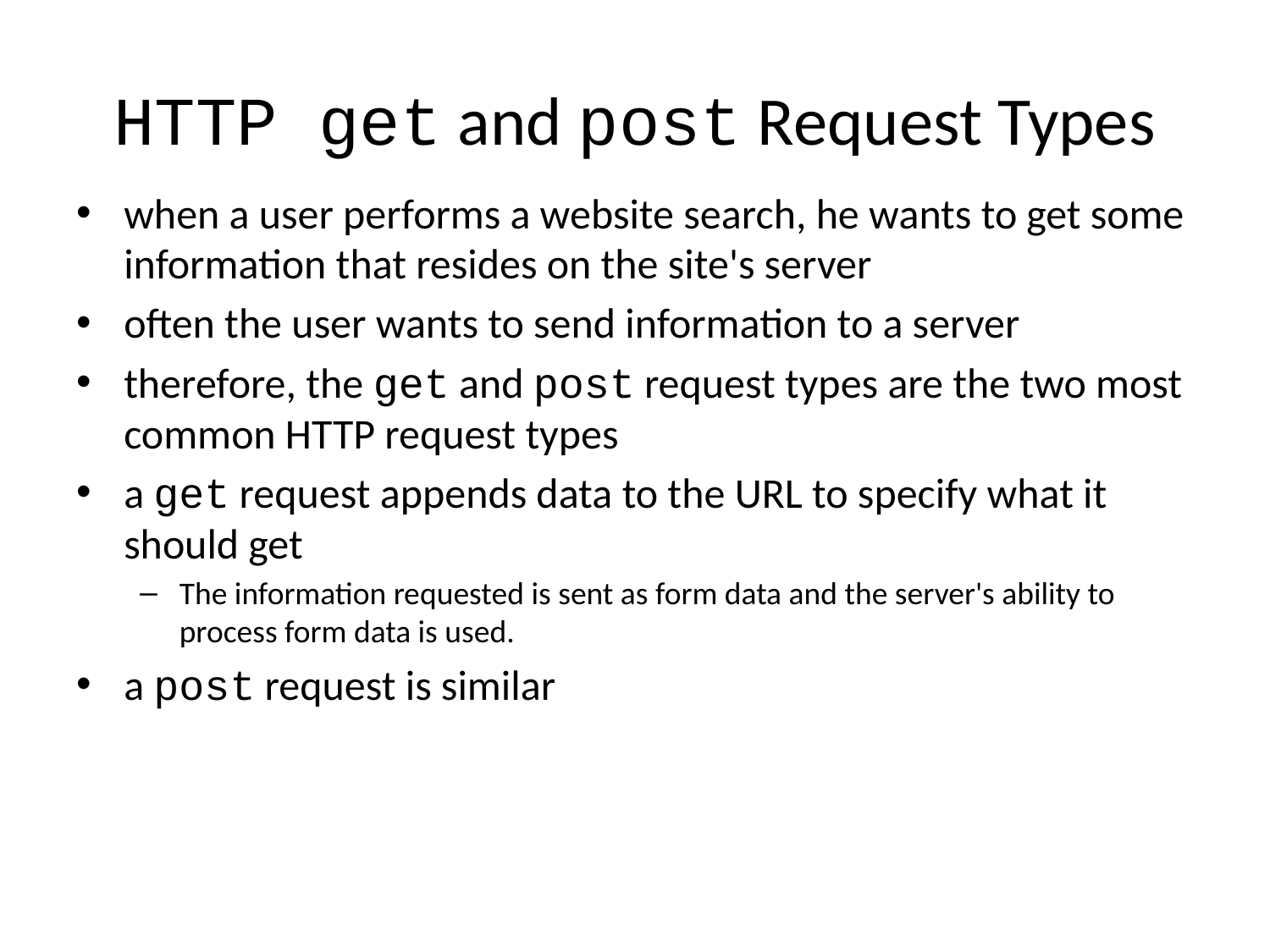

# HTTP get and post Request Types
when a user performs a website search, he wants to get some information that resides on the site's server
often the user wants to send information to a server
therefore, the get and post request types are the two most common HTTP request types
a get request appends data to the URL to specify what it should get
The information requested is sent as form data and the server's ability to process form data is used.
a post request is similar